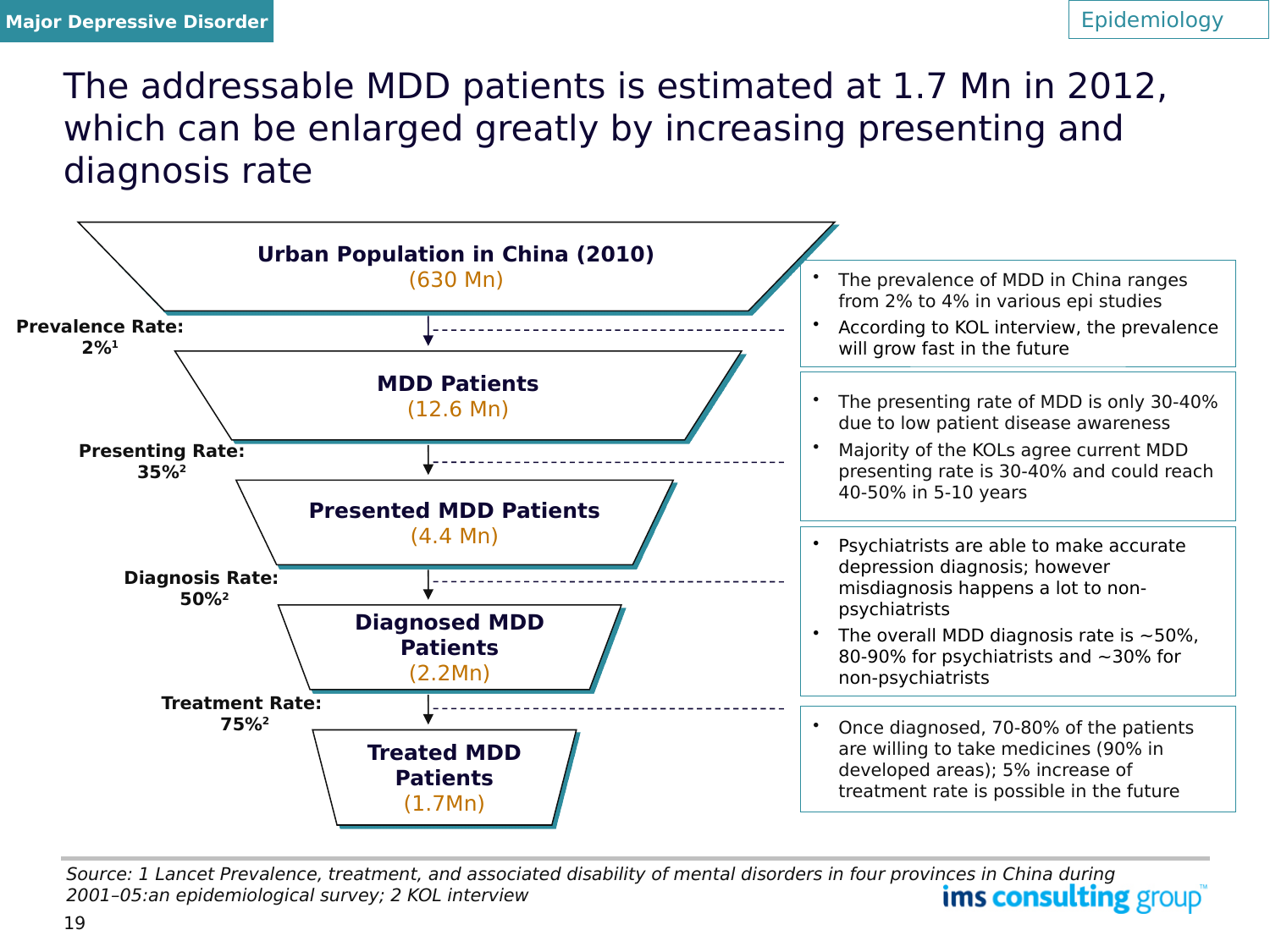

Major Depressive Disorder
Epidemiology
The addressable MDD patients is estimated at 1.7 Mn in 2012, which can be enlarged greatly by increasing presenting and diagnosis rate
Urban Population in China (2010)
(630 Mn)
The prevalence of MDD in China ranges from 2% to 4% in various epi studies
According to KOL interview, the prevalence will grow fast in the future
Prevalence Rate:
2%1

MDD Patients
(12.6 Mn)
The presenting rate of MDD is only 30-40% due to low patient disease awareness
Majority of the KOLs agree current MDD presenting rate is 30-40% and could reach 40-50% in 5-10 years
Presenting Rate:
35%2

Presented MDD Patients
(4.4 Mn)
Psychiatrists are able to make accurate depression diagnosis; however misdiagnosis happens a lot to non-psychiatrists
The overall MDD diagnosis rate is ~50%, 80-90% for psychiatrists and ~30% for non-psychiatrists
Diagnosis Rate:
50%2

Diagnosed MDD Patients
(2.2Mn)
Treatment Rate:
75%2

Once diagnosed, 70-80% of the patients are willing to take medicines (90% in developed areas); 5% increase of treatment rate is possible in the future

Treated MDD Patients
(1.7Mn)
Source: 1 Lancet Prevalence, treatment, and associated disability of mental disorders in four provinces in China during 2001–05:an epidemiological survey; 2 KOL interview